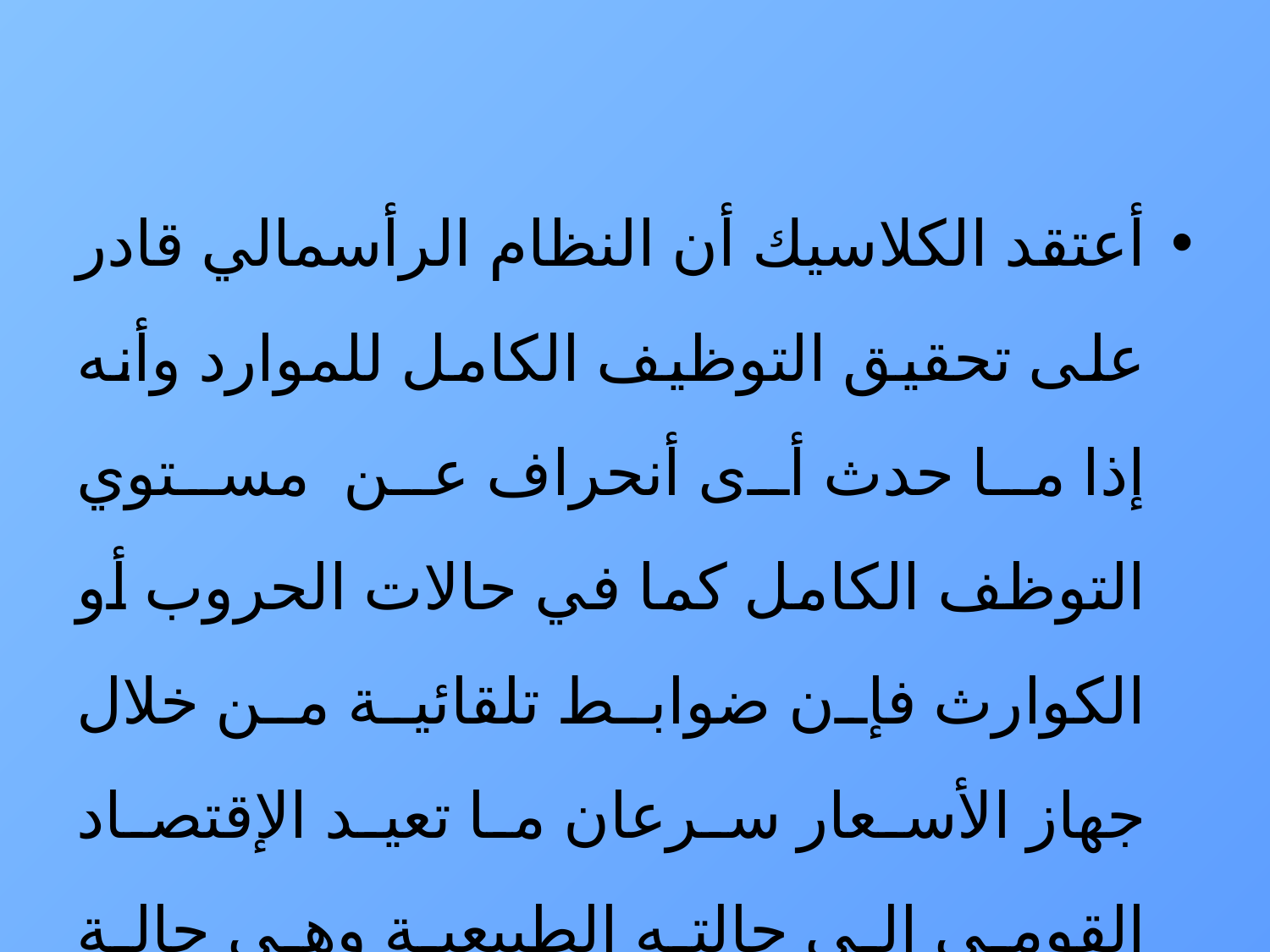

#
أعتقد الكلاسيك أن النظام الرأسمالي قادر على تحقيق التوظيف الكامل للموارد وأنه إذا ما حدث أى أنحراف عن  مستوي التوظف الكامل كما في حالات الحروب أو الكوارث فإن ضوابط تلقائية من خلال جهاز الأسعار سرعان ما تعيد الإقتصاد القومي إلى حالته الطبيعية وهي حالة التوظيف الكامل.